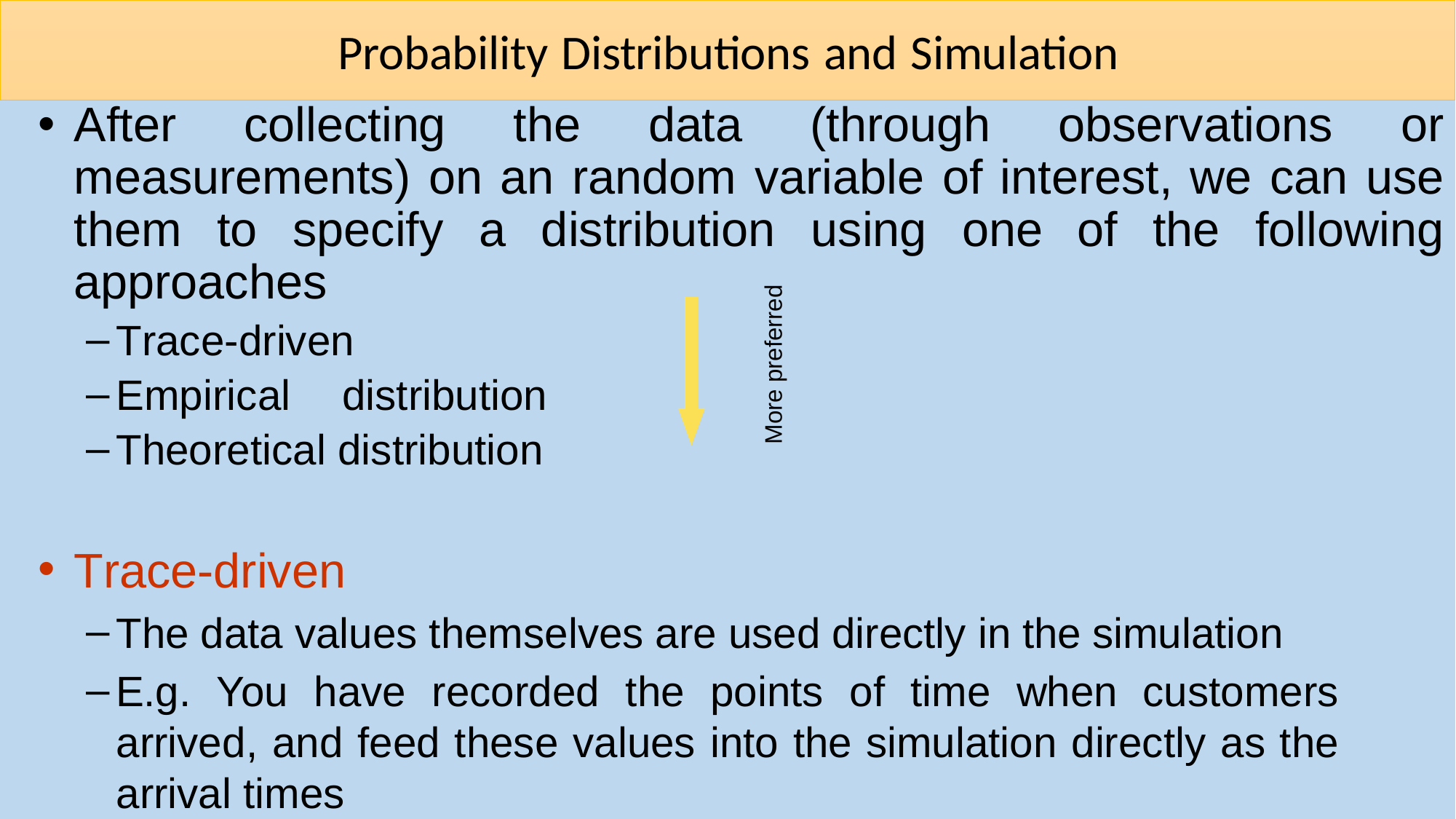

# Probability Distributions and Simulation
After collecting the data (through observations or measurements) on an random variable of interest, we can use them to specify a distribution using one of the following approaches
Trace-driven
Empirical	distribution
Theoretical distribution

Trace-driven
The data values themselves are used directly in the simulation
E.g. You have recorded the points of time when customers arrived, and feed these values into the simulation directly as the arrival times
More preferred